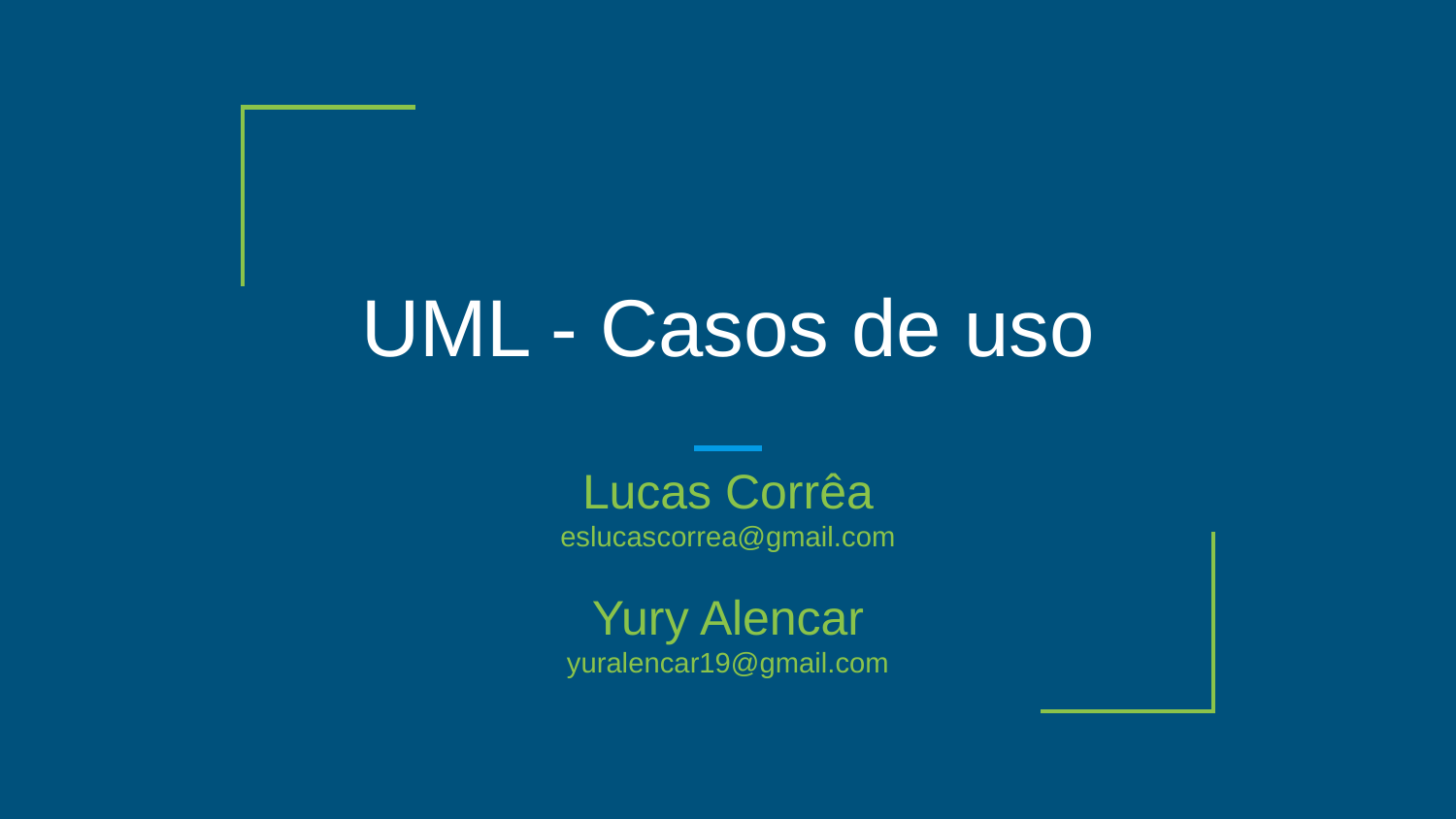

# UML - Casos de uso
Lucas Corrêa
eslucascorrea@gmail.com

Yury Alencar
yuralencar19@gmail.com